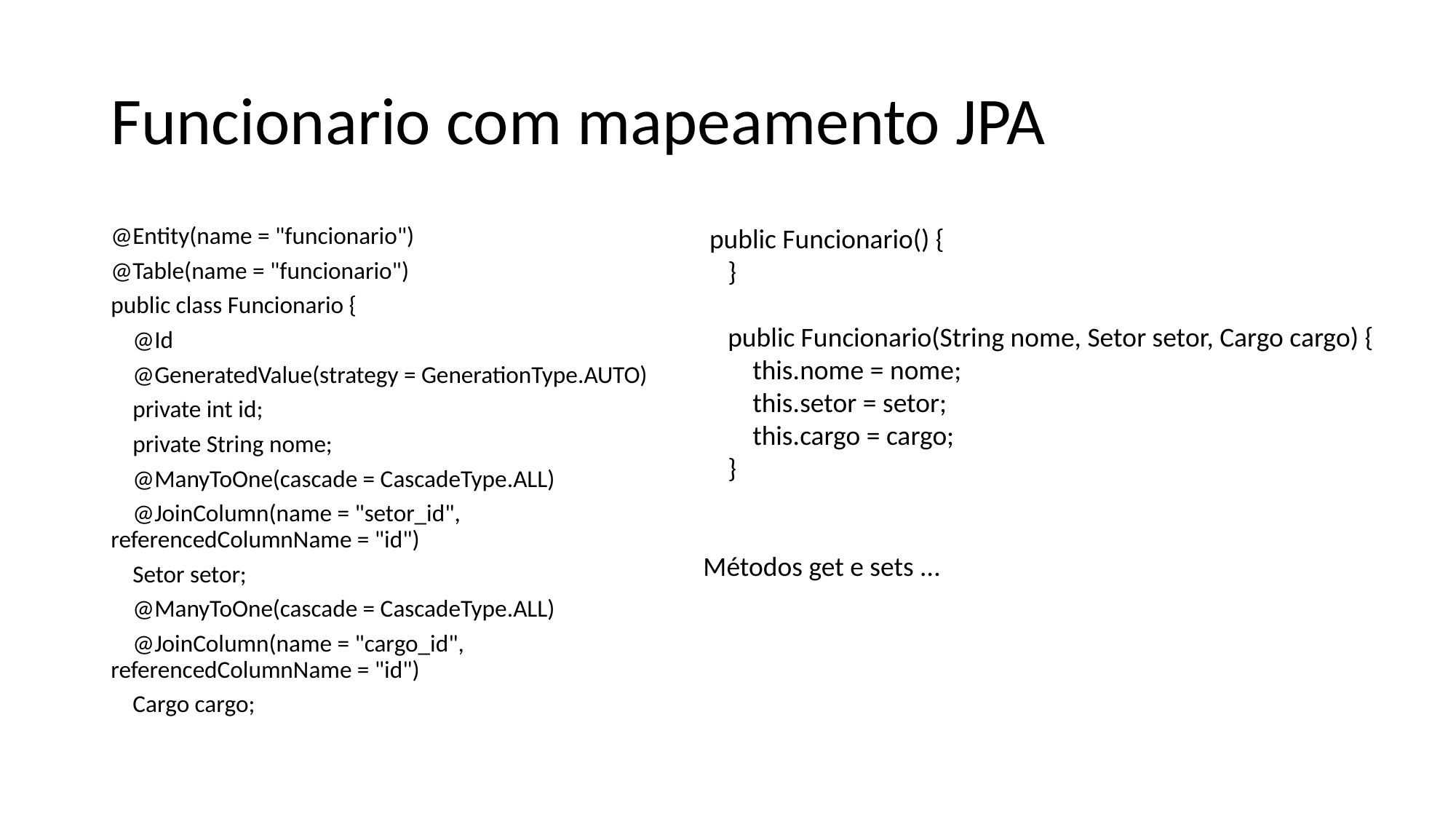

# Funcionario com mapeamento JPA
 public Funcionario() {
    }

    public Funcionario(String nome, Setor setor, Cargo cargo) {
        this.nome = nome;
        this.setor = setor;
        this.cargo = cargo;
    }

Métodos get e sets ...
@Entity(name = "funcionario")
@Table(name = "funcionario")
public class Funcionario {
    @Id
    @GeneratedValue(strategy = GenerationType.AUTO)
    private int id;
    private String nome;
    @ManyToOne(cascade = CascadeType.ALL)
    @JoinColumn(name = "setor_id", referencedColumnName = "id")
    Setor setor;
    @ManyToOne(cascade = CascadeType.ALL)
    @JoinColumn(name = "cargo_id", referencedColumnName = "id")
    Cargo cargo;